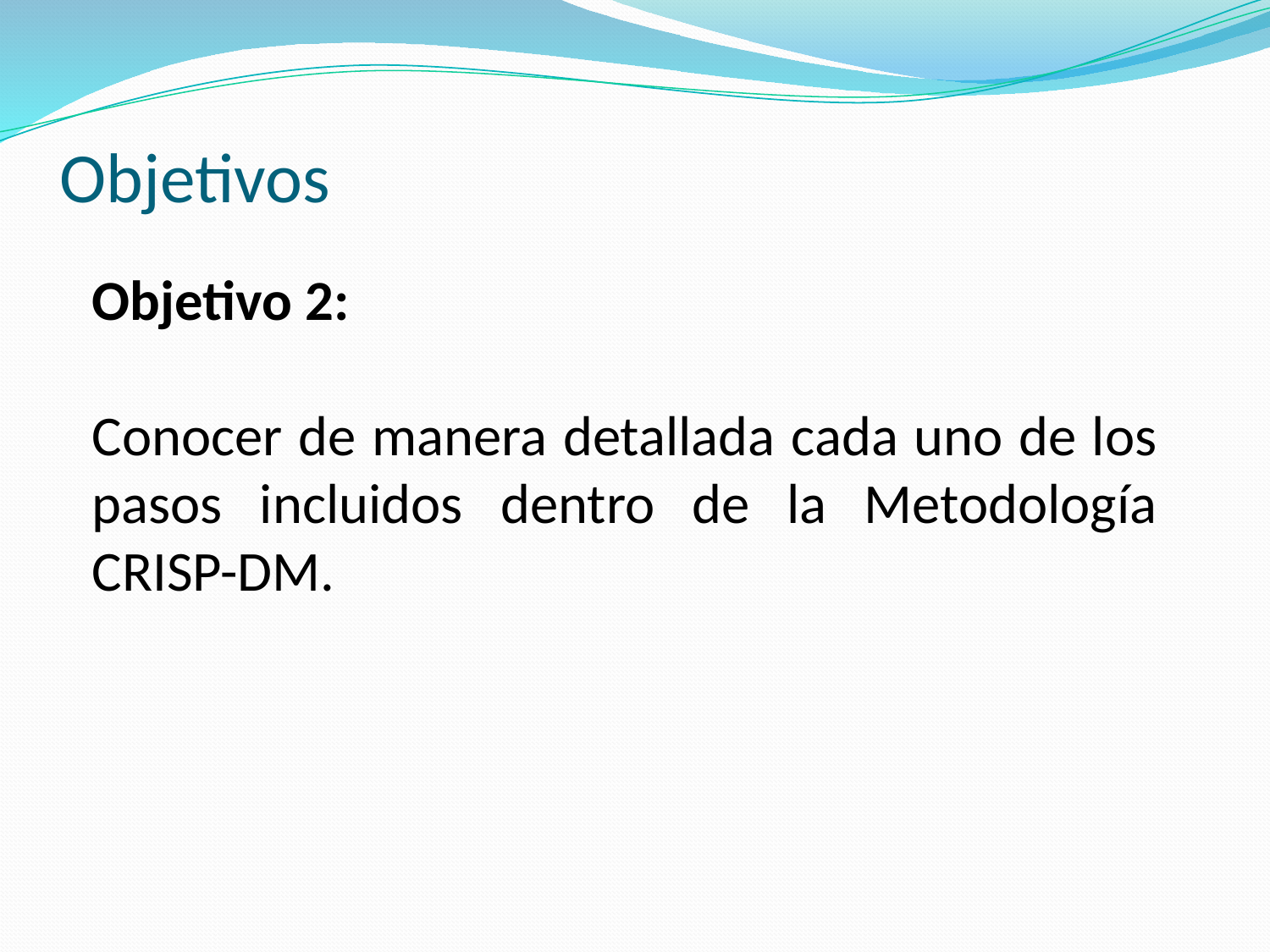

# Objetivos
Objetivo 2:

Conocer de manera detallada cada uno de los pasos incluidos dentro de la Metodología CRISP-DM.